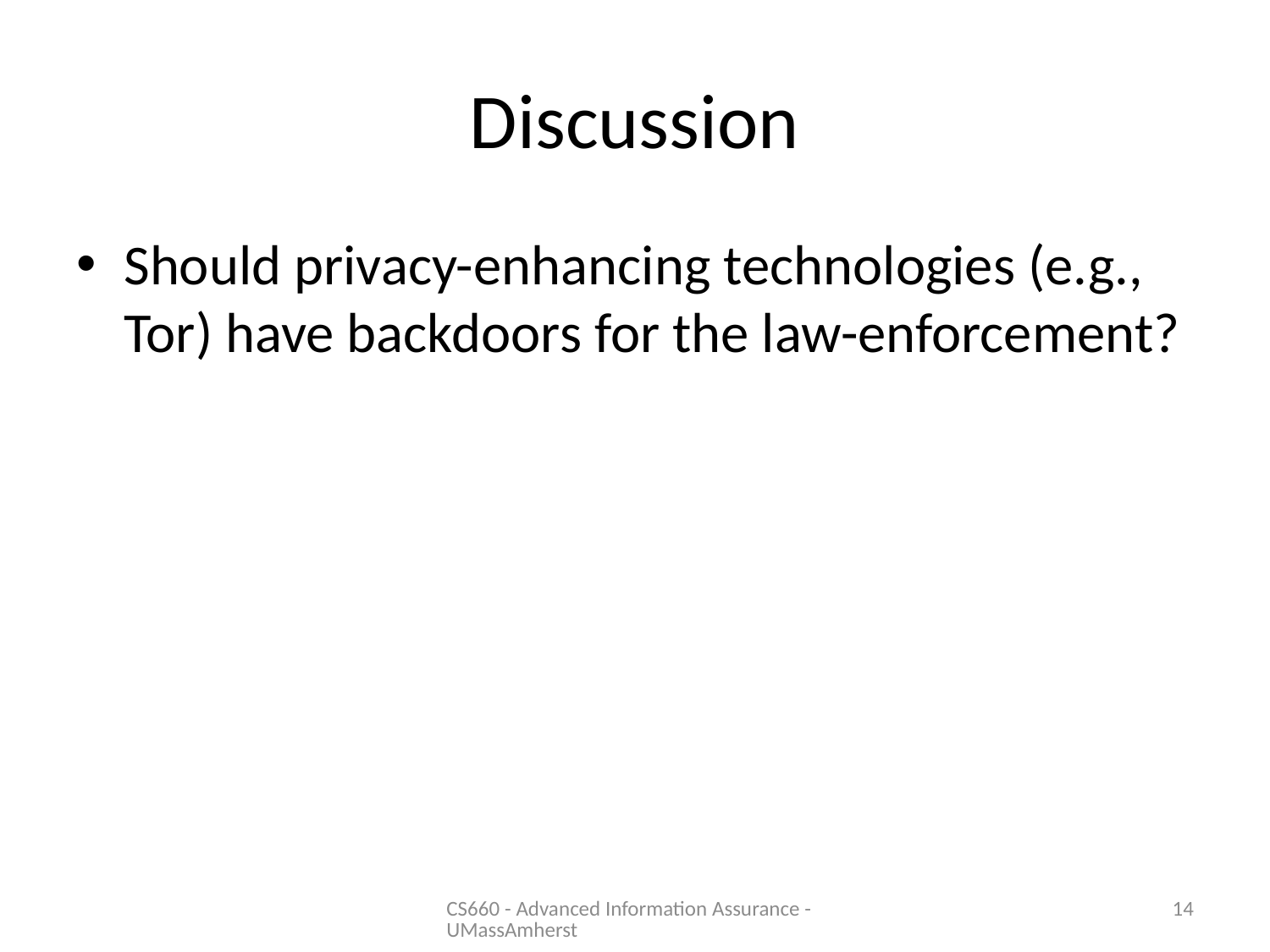

# Discussion
Should privacy-enhancing technologies (e.g., Tor) have backdoors for the law-enforcement?
CS660 - Advanced Information Assurance - UMassAmherst
14